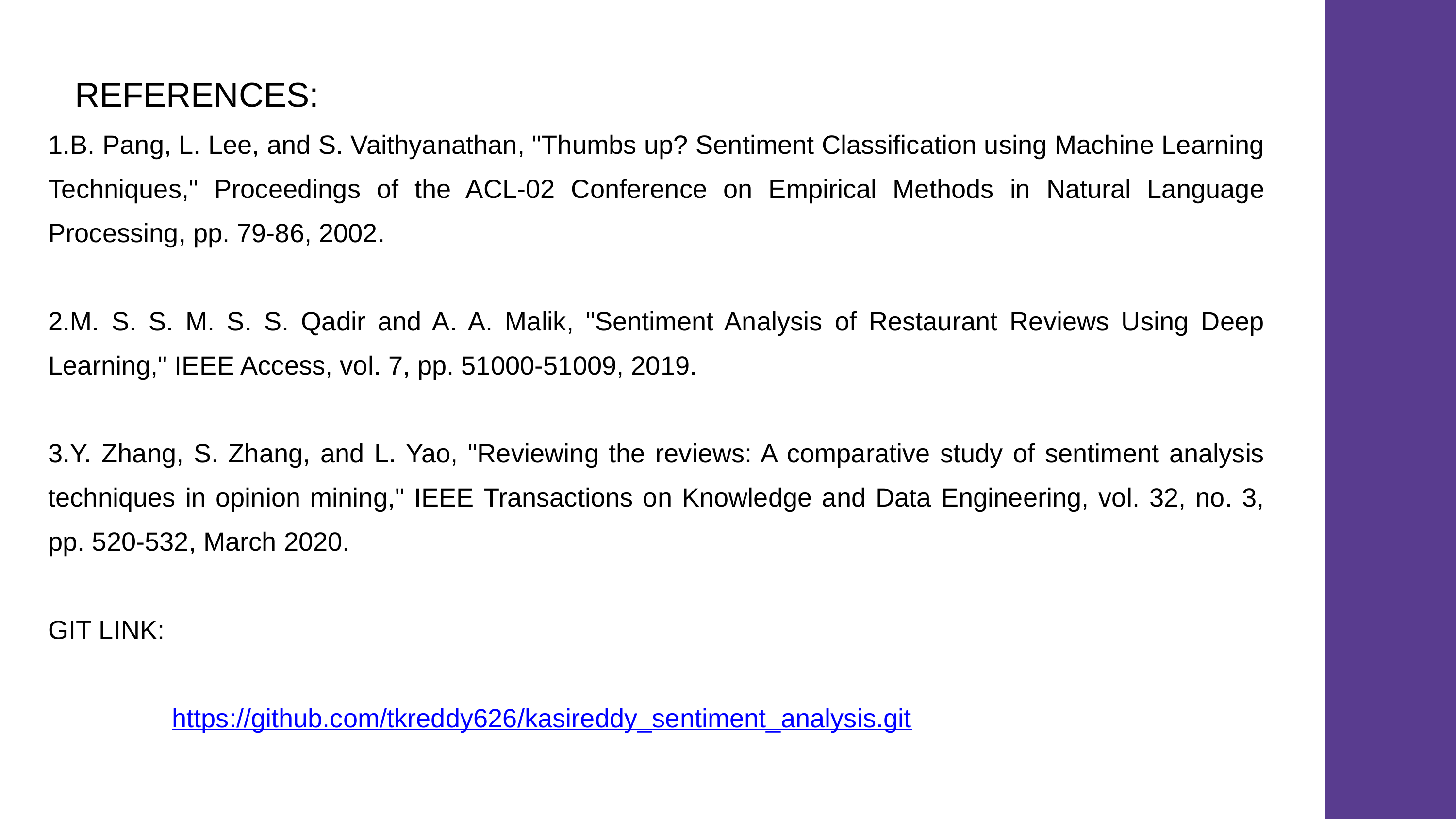

REFERENCES:
1.B. Pang, L. Lee, and S. Vaithyanathan, "Thumbs up? Sentiment Classification using Machine Learning Techniques," Proceedings of the ACL-02 Conference on Empirical Methods in Natural Language Processing, pp. 79-86, 2002.

2.M. S. S. M. S. S. Qadir and A. A. Malik, "Sentiment Analysis of Restaurant Reviews Using Deep Learning," IEEE Access, vol. 7, pp. 51000-51009, 2019.

3.Y. Zhang, S. Zhang, and L. Yao, "Reviewing the reviews: A comparative study of sentiment analysis techniques in opinion mining," IEEE Transactions on Knowledge and Data Engineering, vol. 32, no. 3, pp. 520-532, March 2020.

GIT LINK:

                 https://github.com/tkreddy626/kasireddy_sentiment_analysis.git